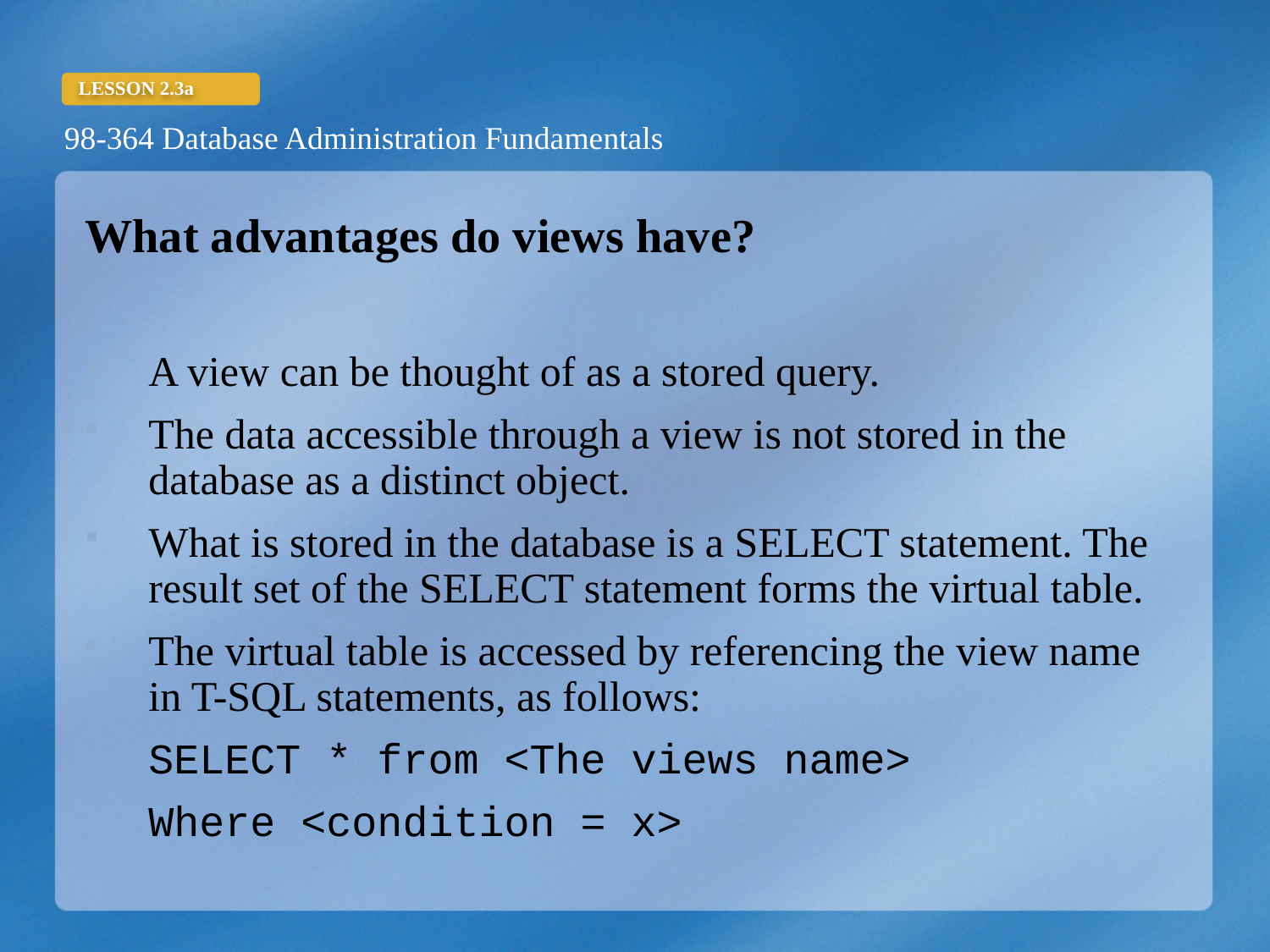

What advantages do views have?

A view can be thought of as a stored query.
The data accessible through a view is not stored in the database as a distinct object.
What is stored in the database is a SELECT statement. The result set of the SELECT statement forms the virtual table.
The virtual table is accessed by referencing the view name in T-SQL statements, as follows:
	SELECT * from <The views name>
	Where <condition = x>